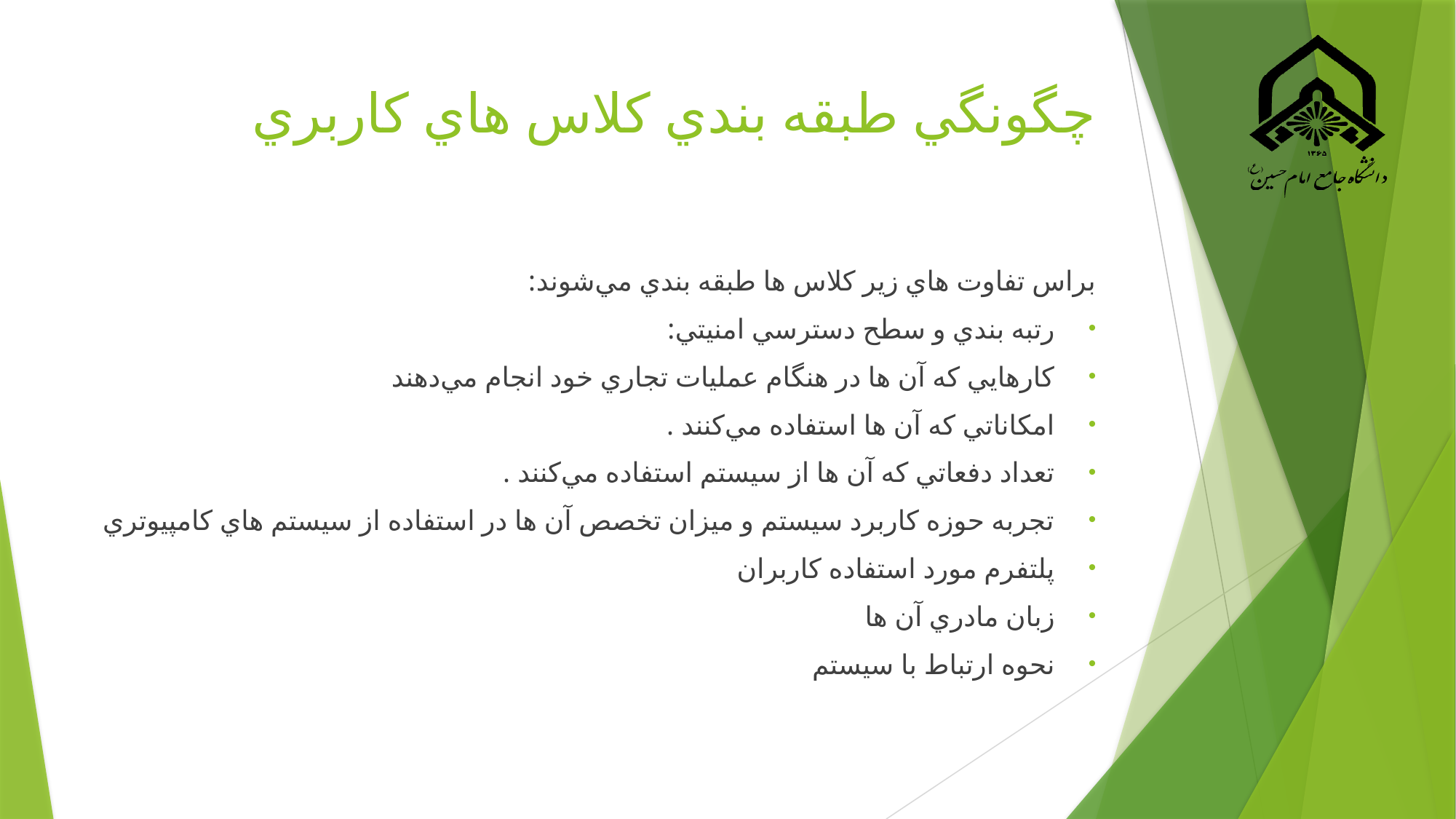

# چگونگي طبقه بندي كلاس هاي كاربري
براس تفاوت هاي زير كلاس ها طبقه بندي مي‌شوند:
رتبه بندي و سطح دسترسي امنيتي:
كارهايي كه آن ها در هنگام عمليات تجاري خود انجام مي‌دهند
امكاناتي كه آن ها استفاده مي‌كنند .
تعداد دفعاتي كه آن ها از سيستم استفاده مي‌كنند .
تجربه حوزه كاربرد سيستم و ميزان تخصص آن ها در استفاده از سيستم هاي كامپيوتري
پلتفرم مورد استفاده كاربران
زبان مادري آن ها
نحوه ارتباط با سيستم